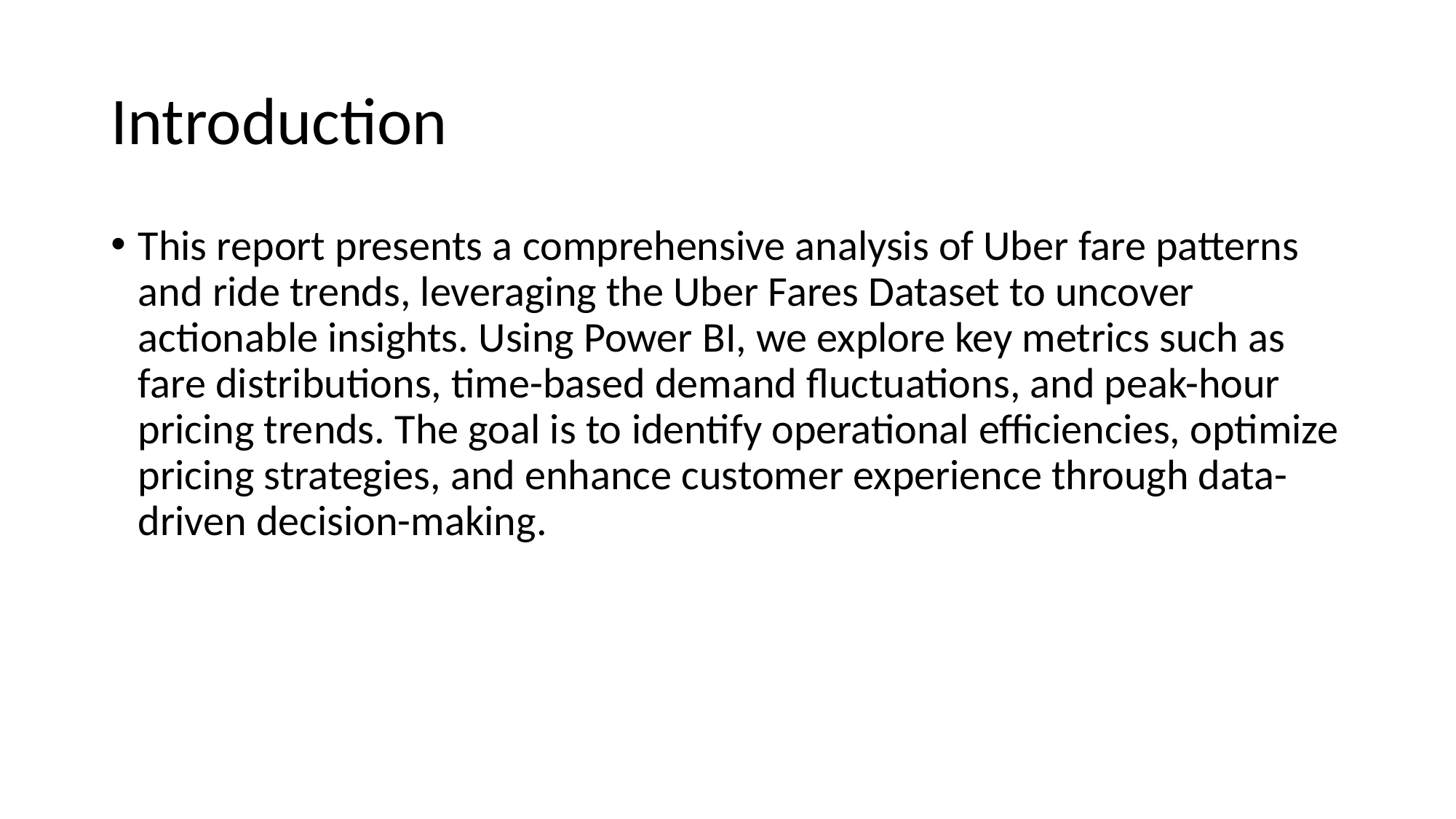

# Introduction
This report presents a comprehensive analysis of Uber fare patterns and ride trends, leveraging the Uber Fares Dataset to uncover actionable insights. Using Power BI, we explore key metrics such as fare distributions, time-based demand fluctuations, and peak-hour pricing trends. The goal is to identify operational efficiencies, optimize pricing strategies, and enhance customer experience through data-driven decision-making.